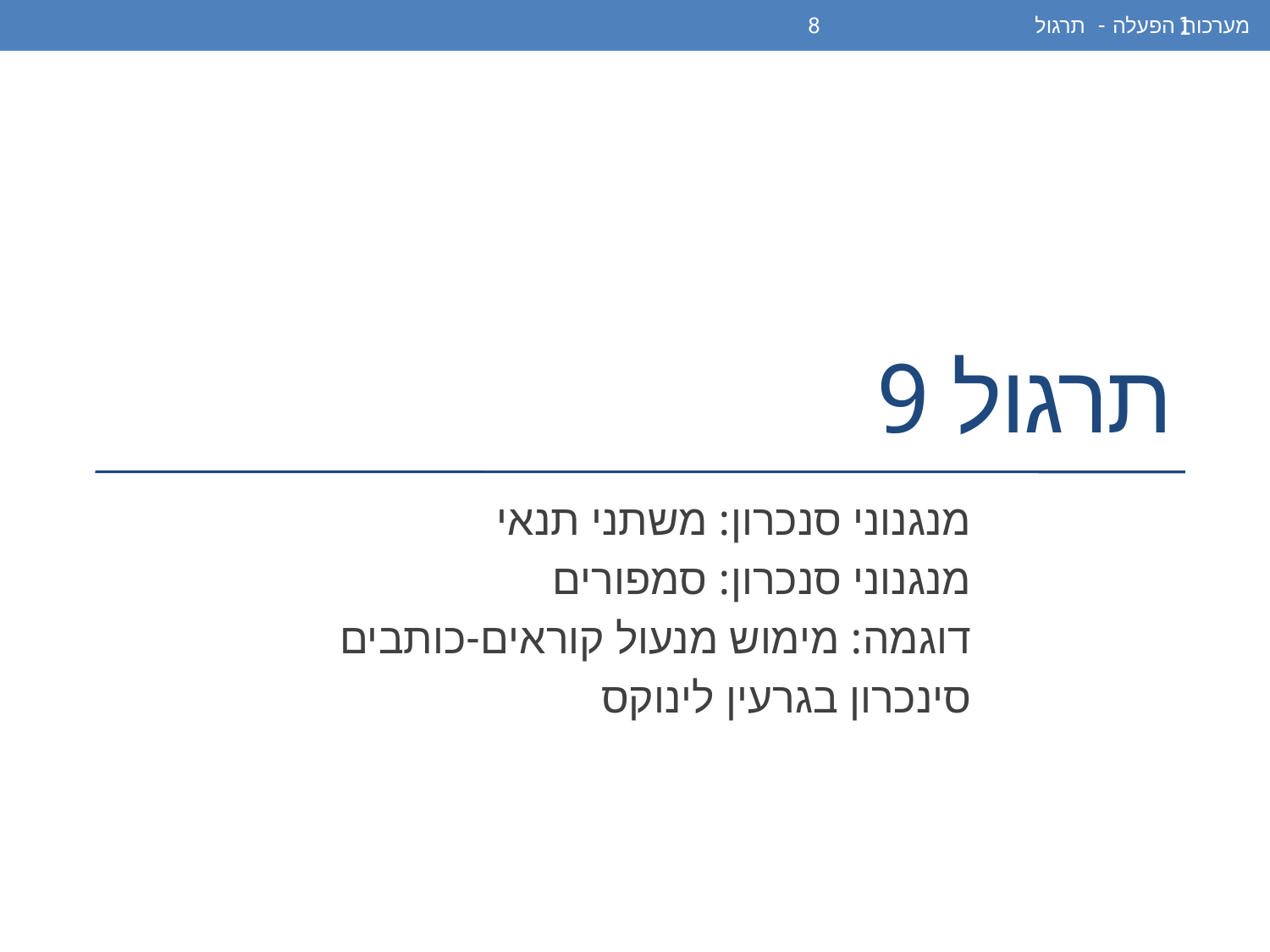

מערכות הפעלה - תרגול 8
1
# תרגול 9
מנגנוני סנכרון: משתני תנאי
מנגנוני סנכרון: סמפורים
דוגמה: מימוש מנעול קוראים-כותבים
סינכרון בגרעין לינוקס